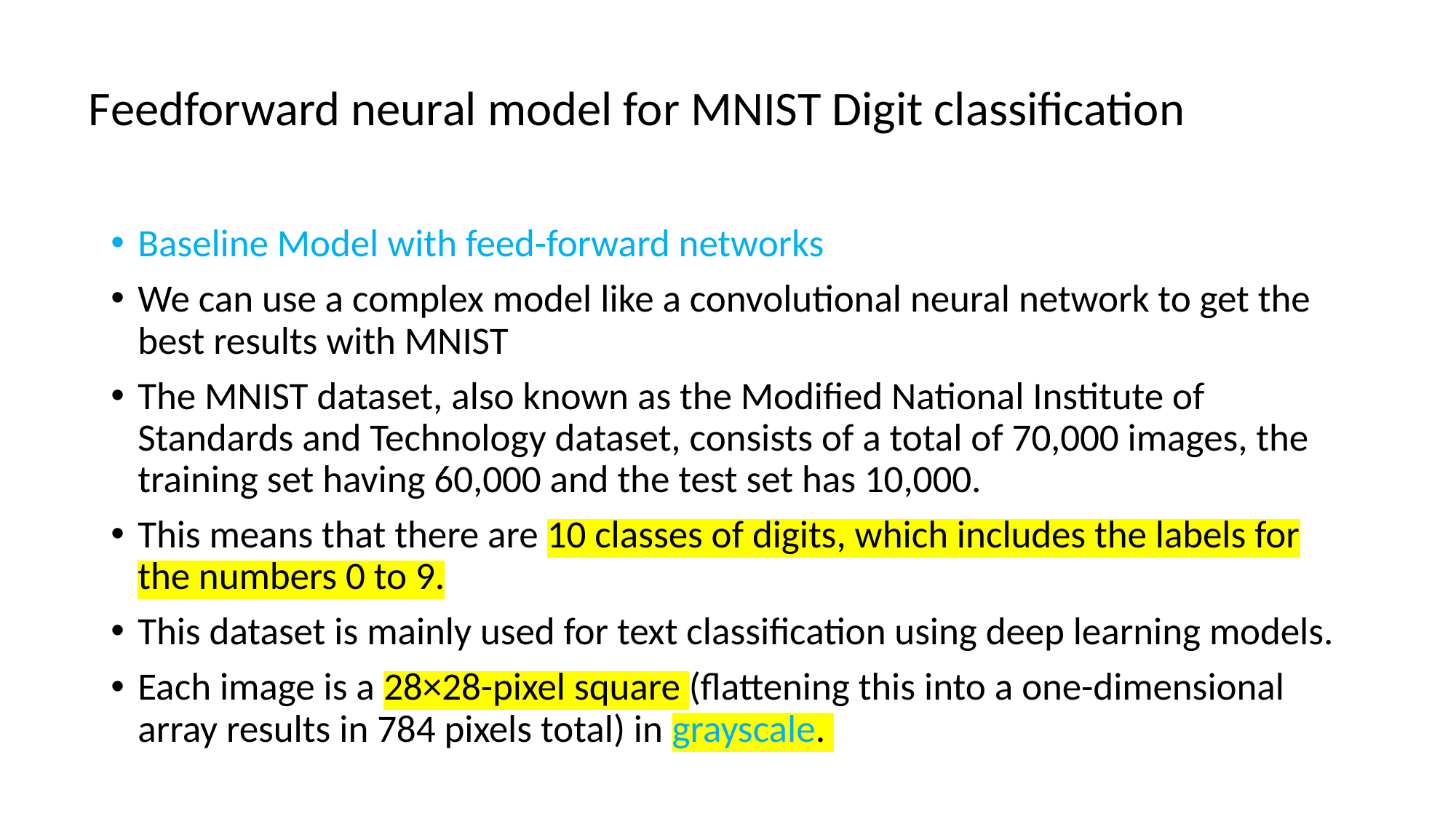

# Feedforward neural model for MNIST Digit classification
Baseline Model with feed-forward networks
We can use a complex model like a convolutional neural network to get the best results with MNIST
The MNIST dataset, also known as the Modified National Institute of Standards and Technology dataset, consists of a total of 70,000 images, the training set having 60,000 and the test set has 10,000.
This means that there are 10 classes of digits, which includes the labels for the numbers 0 to 9.
This dataset is mainly used for text classification using deep learning models.
Each image is a 28×28-pixel square (flattening this into a one-dimensional array results in 784 pixels total) in grayscale.